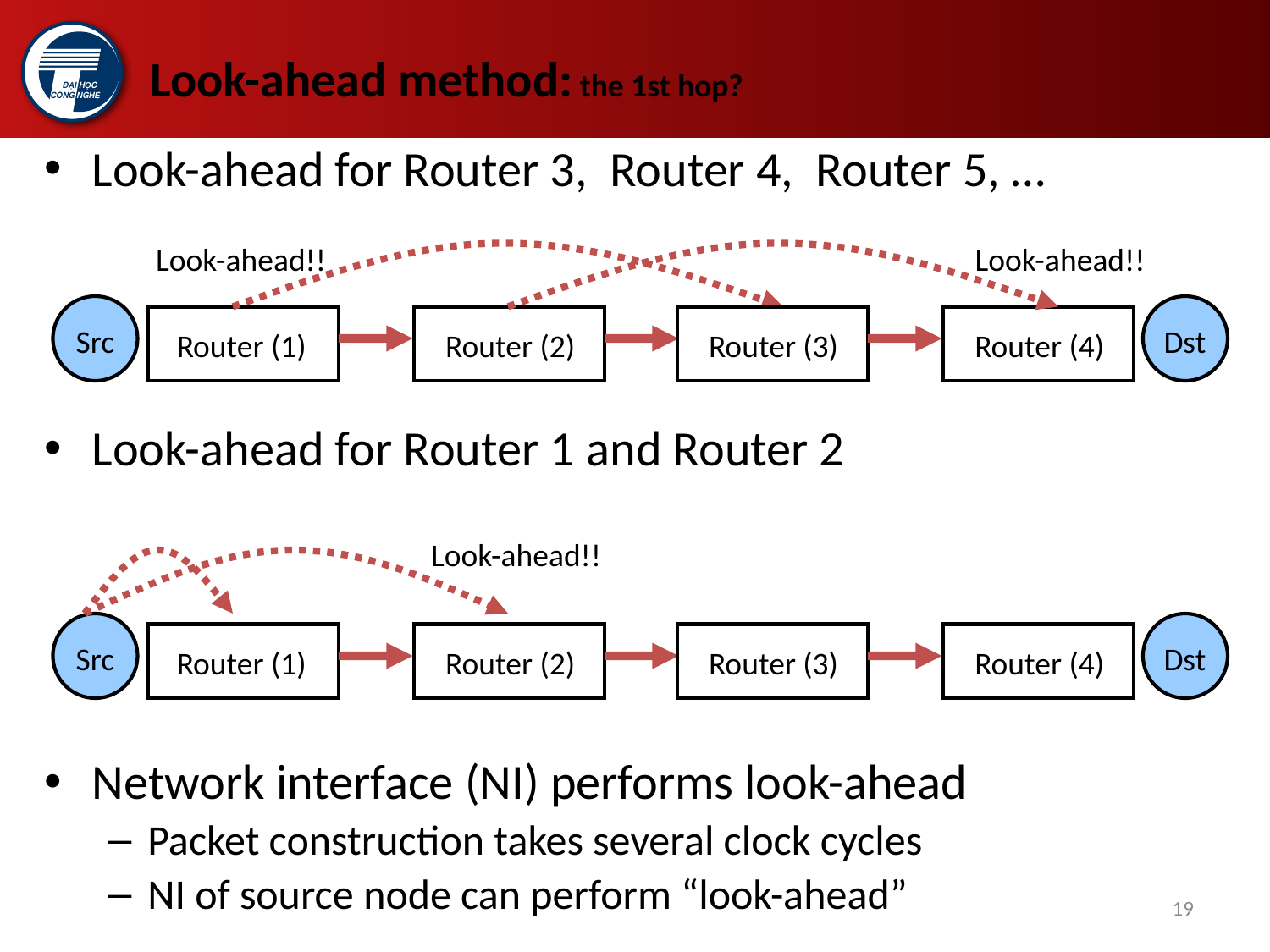

# Look-ahead method: the 1st hop?
Look-ahead for Router 3,  Router 4,  Router 5, …

Look-ahead for Router 1 and Router 2

Network interface (NI) performs look-ahead
Packet construction takes several clock cycles
NI of source node can perform “look-ahead”
Look-ahead!!
Look-ahead!!

Src
Dst
Router (1)
Router (2)
Router (3)
Router (4)

Look-ahead!!

Src
Dst
Router (1)
Router (2)
Router (3)
Router (4)

19